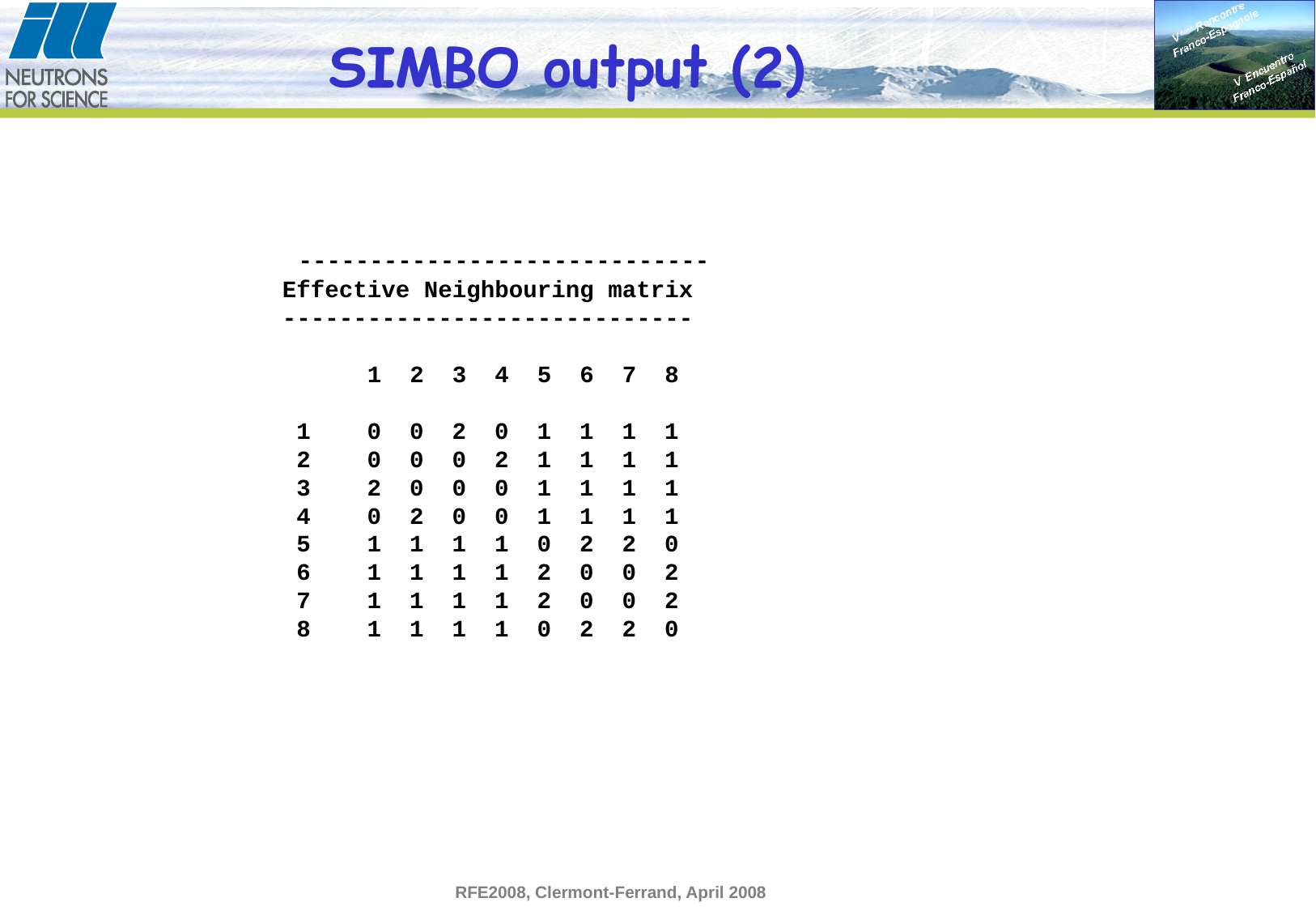

# SIMBO output (2)
  -----------------------------
 Effective Neighbouring matrix
 -----------------------------

       1  2  3  4  5  6  7  8

  1    0  0  2  0  1  1  1  1
  2    0  0  0  2  1  1  1  1
  3    2  0  0  0  1  1  1  1
  4    0  2  0  0  1  1  1  1
  5    1  1  1  1  0  2  2  0
  6    1  1  1  1  2  0  0  2
  7    1  1  1  1  2  0  0  2
  8    1  1  1  1  0  2  2  0